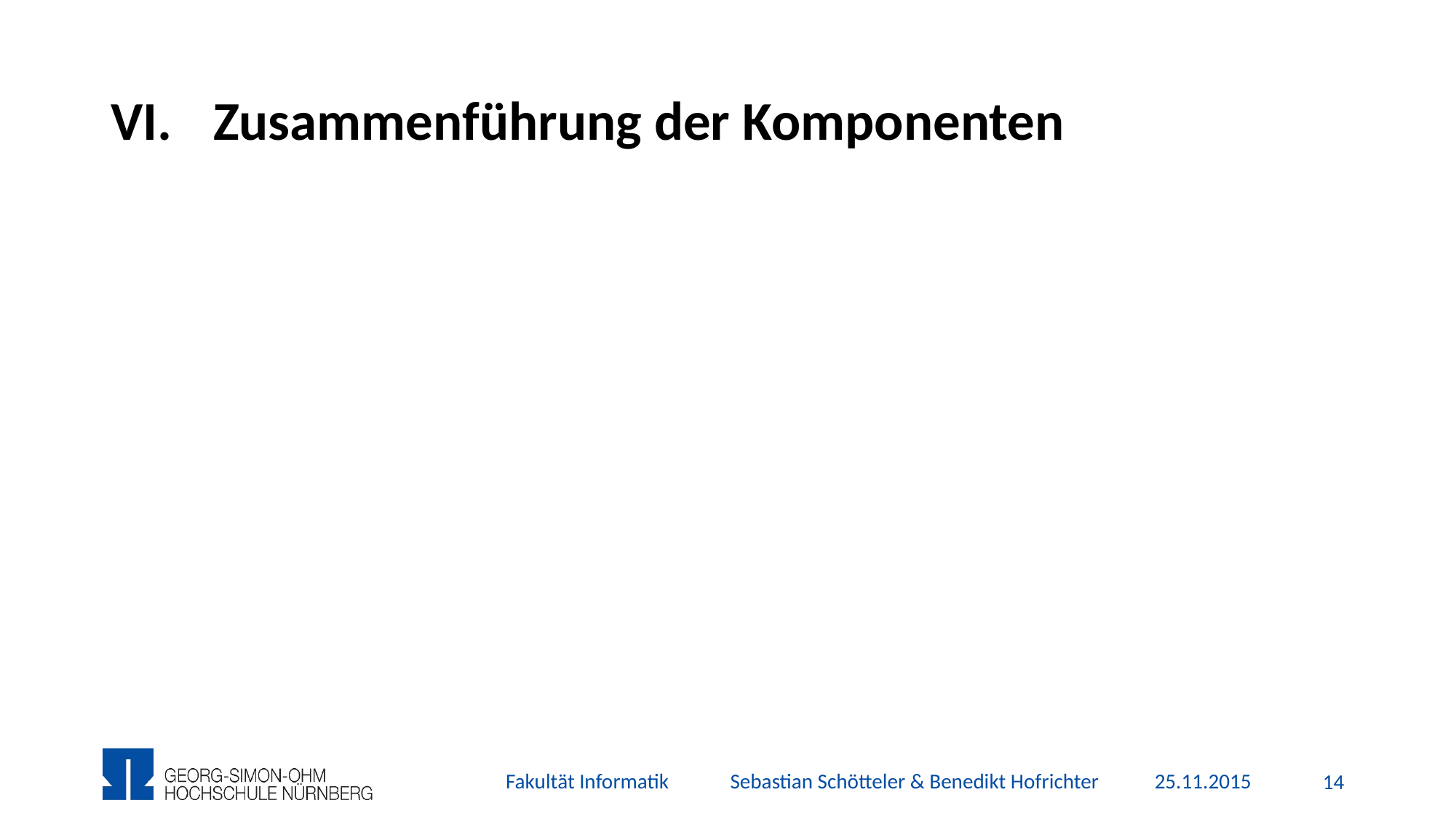

# Zusammenführung der Komponenten

Fakultät Informatik             Sebastian Schötteler & Benedikt Hofrichter
25.11.2015
14